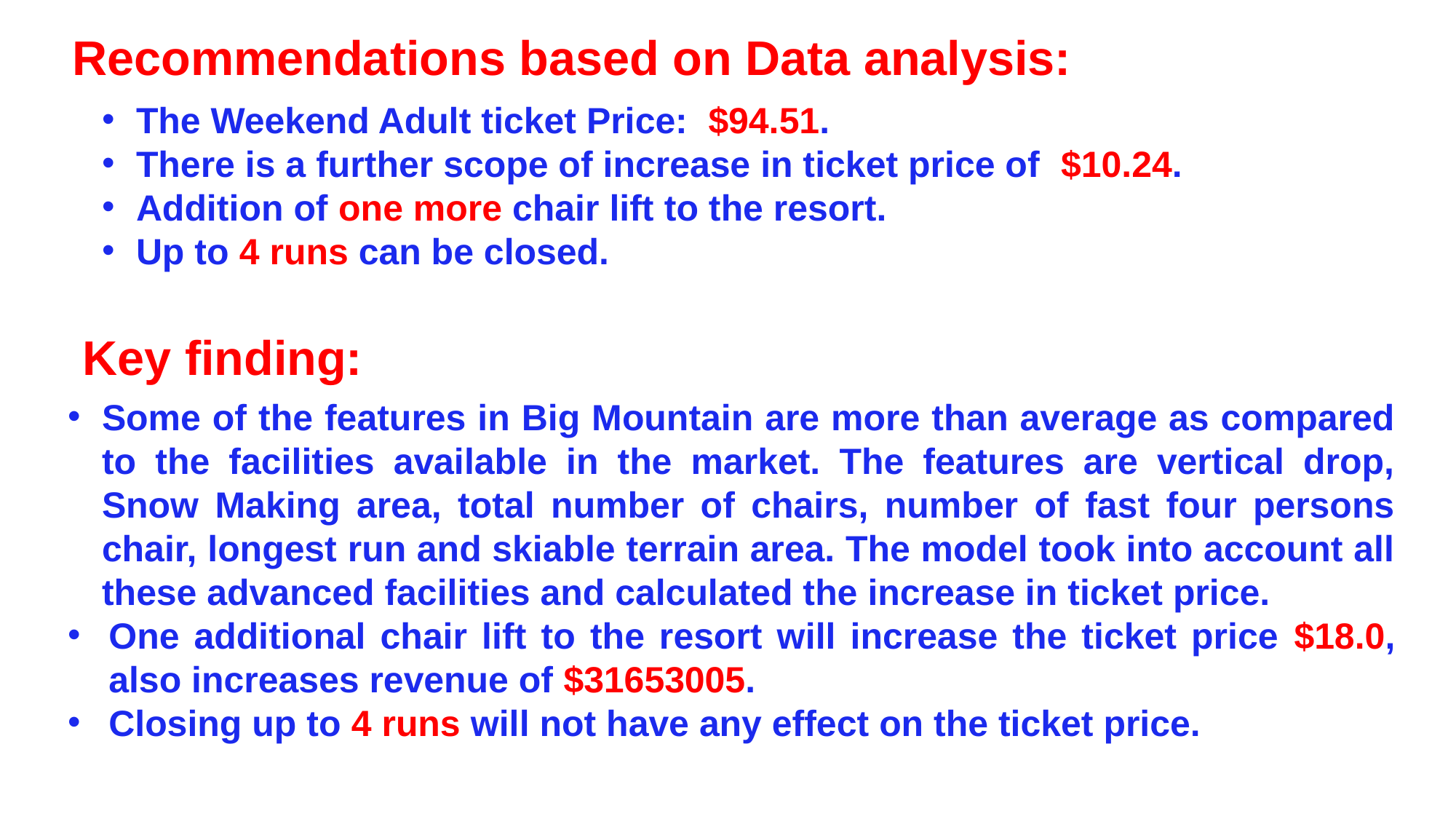

Recommendations based on Data analysis:
The Weekend Adult ticket Price:  $94.51.
There is a further scope of increase in ticket price of  $10.24.
Addition of one more chair lift to the resort.
Up to 4 runs can be closed.
 Key finding:
Some of the features in Big Mountain are more than average as compared to the facilities available in the market. The features are vertical drop, Snow Making area, total number of chairs, number of fast four persons chair, longest run and skiable terrain area. The model took into account all these advanced facilities and calculated the increase in ticket price.
One additional chair lift to the resort will increase the ticket price $18.0, also increases revenue of $31653005.
Closing up to 4 runs will not have any effect on the ticket price.